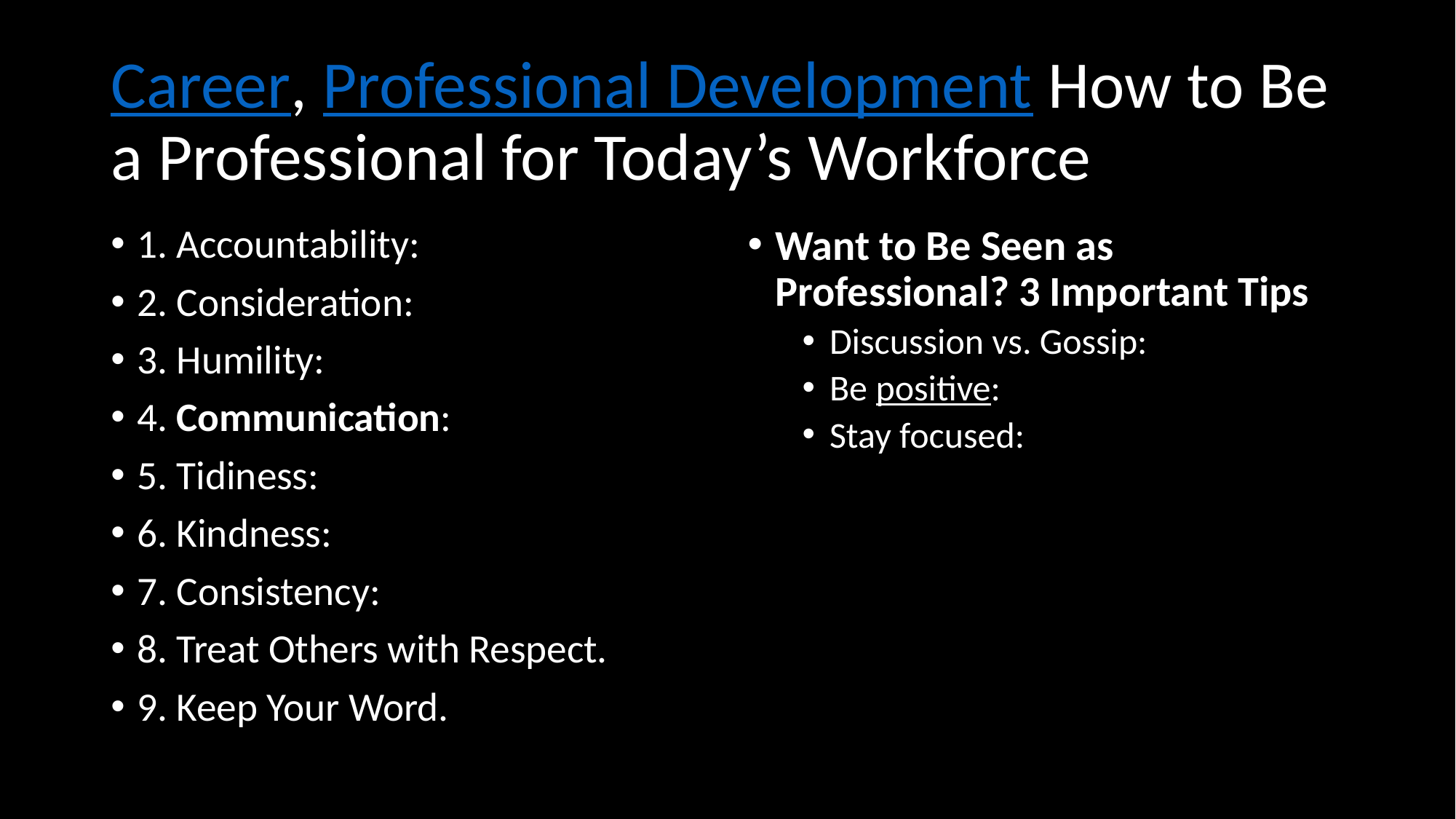

# Career, Professional Development How to Be a Professional for Today’s Workforce
1. Accountability:
2. Consideration:
3. Humility:
4. Communication:
5. Tidiness:
6. Kindness:
7. Consistency:
8. Treat Others with Respect.
9. Keep Your Word.
Want to Be Seen as Professional? 3 Important Tips
Discussion vs. Gossip:
Be positive:
Stay focused: